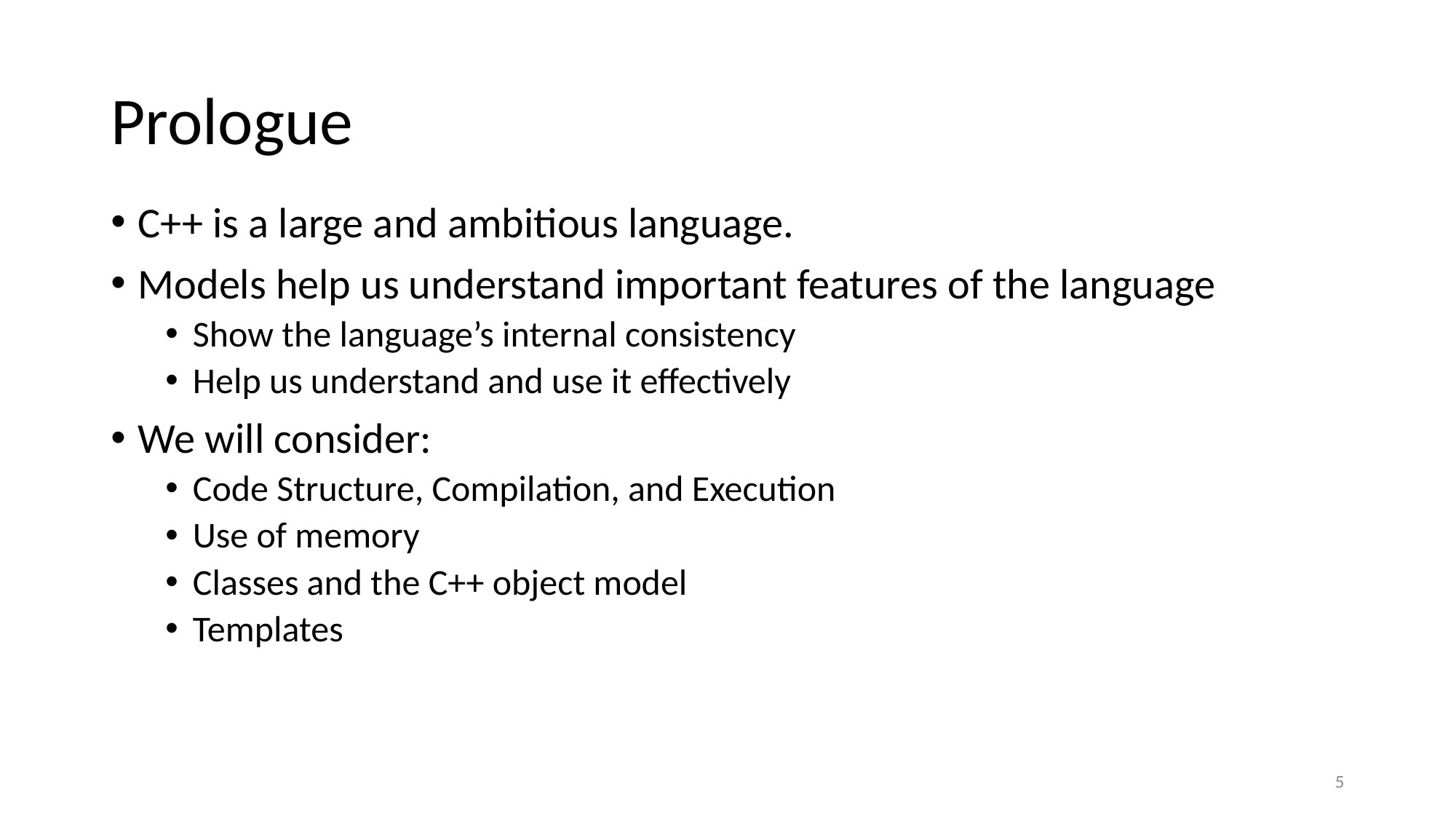

# Prologue
C++ is a large and ambitious language.
Models help us understand important features of the language
Show the language’s internal consistency
Help us understand and use it effectively
We will consider:
Code Structure, Compilation, and Execution
Use of memory
Classes and the C++ object model
Templates

5